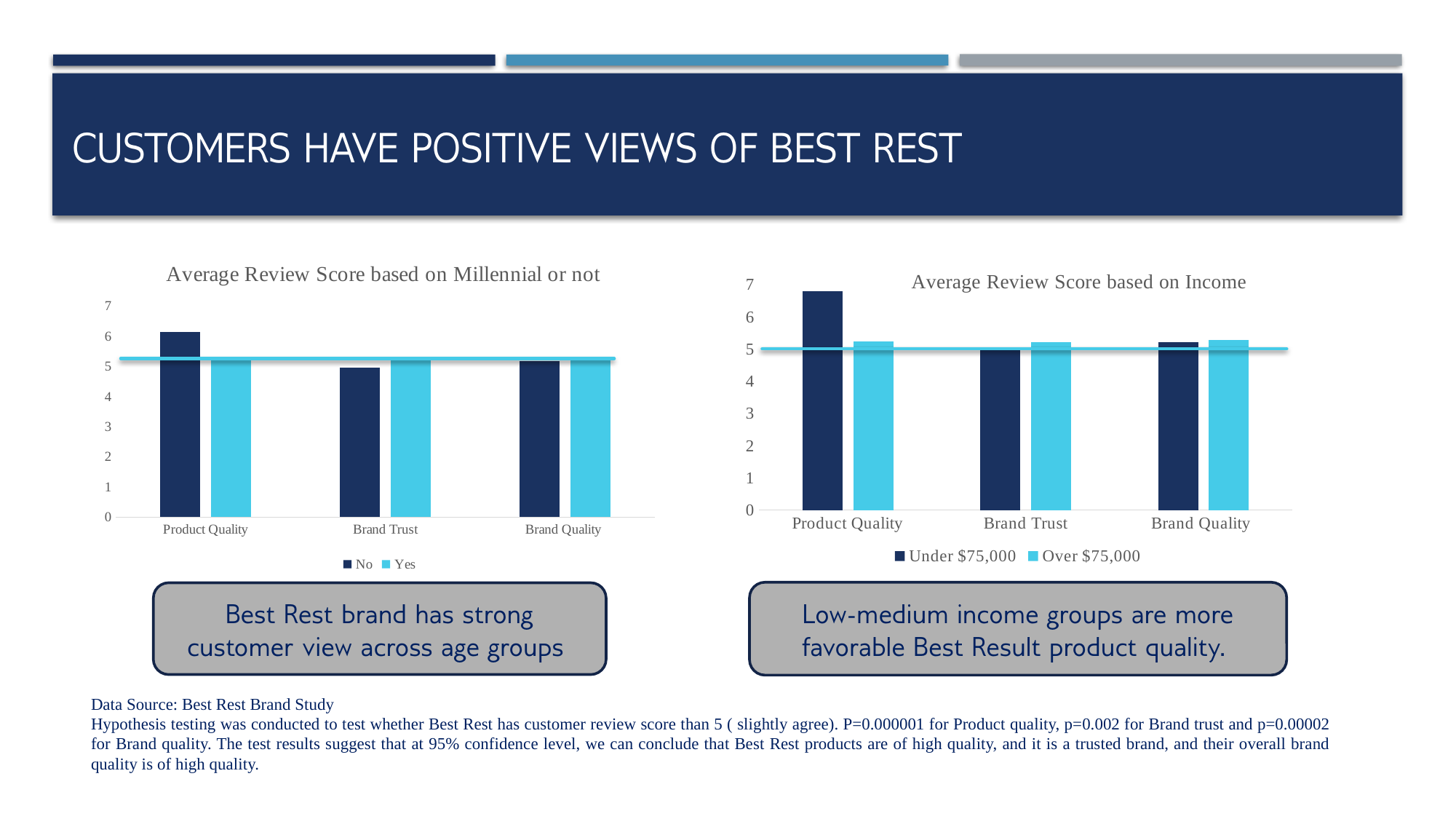

# Customers have positive views of best Rest

### Chart: Average Review Score based on Millennial or not

| Category | No | Yes |
|---|---|---|
| Product Quality | 6.134615384615385 | 5.267441860465116 |
| Brand Trust | 4.961538461538462 | 5.226744186046512 |
| Brand Quality  | 5.173076923076923 | 5.296511627906977 |

### Chart: Average Review Score based on Income

| Category | Under $75,000 | Over $75,000 |
|---|---|---|
| Product Quality | 6.794117647058823 | 5.248618784530387 |
| Brand Trust | 4.970588235294118 | 5.212707182320442 |
| Brand Quality  | 5.205882352941177 | 5.287292817679558 |
Low-medium income groups are more favorable Best Result product quality.
Best Rest brand has strong customer view across age groups
Data Source: Best Rest Brand Study
Hypothesis testing was conducted to test whether Best Rest has customer review score than 5 ( slightly agree). P=0.000001 for Product quality, p=0.002 for Brand trust and p=0.00002 for Brand quality. The test results suggest that at 95% confidence level, we can conclude that Best Rest products are of high quality, and it is a trusted brand, and their overall brand quality is of high quality.